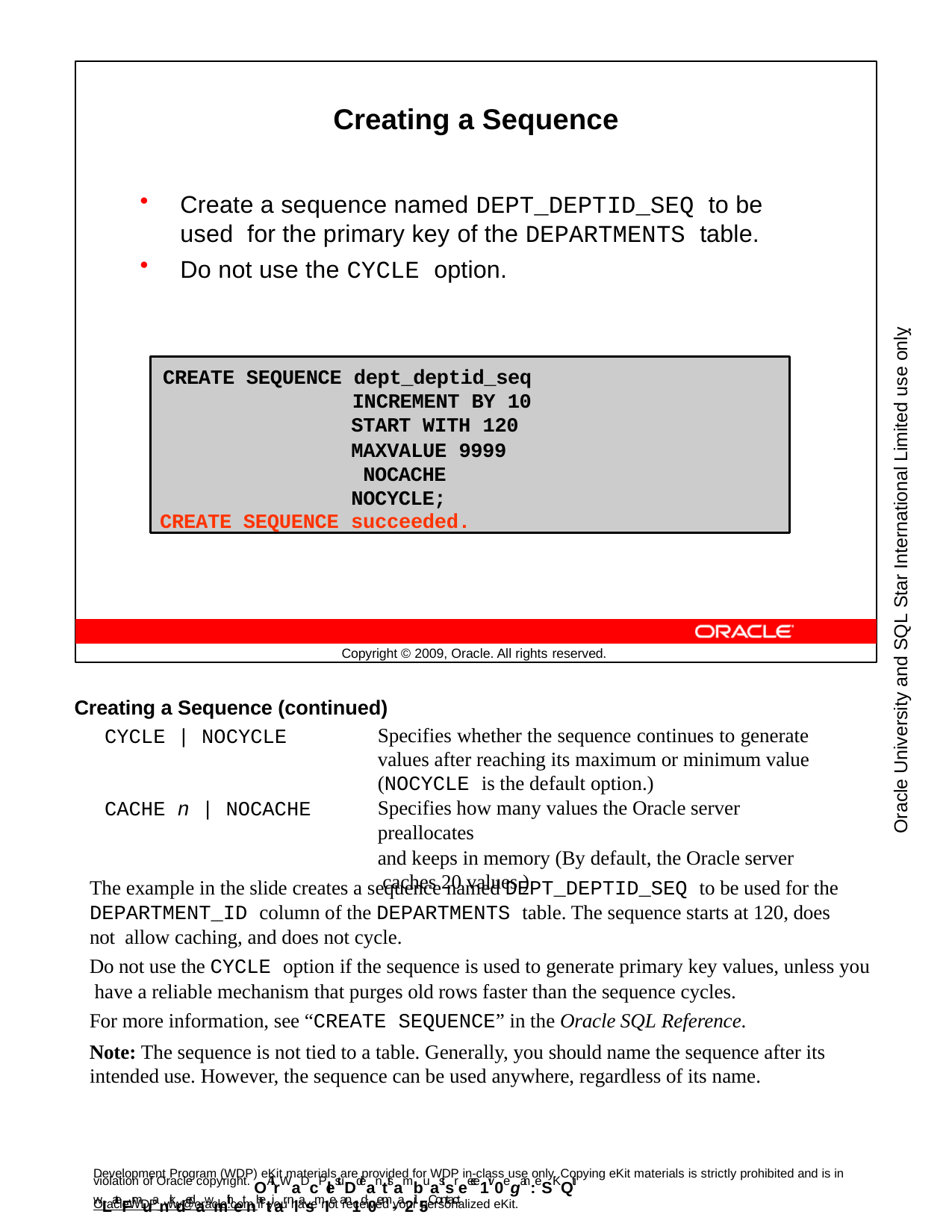

Creating a Sequence

Create a sequence named DEPT_DEPTID_SEQ to be used  for the primary key of the DEPARTMENTS table.
Do not use the CYCLE option.
Oracle University and SQL Star International Limited use onlyฺ
CREATE SEQUENCE dept_deptid_seq
INCREMENT BY 10
START WITH 120
MAXVALUE 9999  NOCACHE  NOCYCLE;
CREATE SEQUENCE succeeded.
Copyright © 2009, Oracle. All rights reserved.
Creating a Sequence (continued)
CYCLE | NOCYCLE
Specifies whether the sequence continues to generate  values after reaching its maximum or minimum value  (NOCYCLE is the default option.)
Specifies how many values the Oracle server preallocates
and keeps in memory (By default, the Oracle server  caches 20 values.)
CACHE n | NOCACHE
The example in the slide creates a sequence named DEPT_DEPTID_SEQ to be used for the  DEPARTMENT_ID column of the DEPARTMENTS table. The sequence starts at 120, does not  allow caching, and does not cycle.
Do not use the CYCLE option if the sequence is used to generate primary key values, unless you  have a reliable mechanism that purges old rows faster than the sequence cycles.
For more information, see “CREATE SEQUENCE” in the Oracle SQL Reference.
Note: The sequence is not tied to a table. Generally, you should name the sequence after its  intended use. However, the sequence can be used anywhere, regardless of its name.
Development Program (WDP) eKit materials are provided for WDP in-class use only. Copying eKit materials is strictly prohibited and is in
violation of Oracle copyright. OAllrWaDcPlestuDdeanttsambuastsreece1iv0egan: eSKQit wLateFrmuanrkdedawmithetnhetiar nlasmIe an1d0em-a2il.5Contact
OracleWDP_ww@oracle.com if you have not received your personalized eKit.